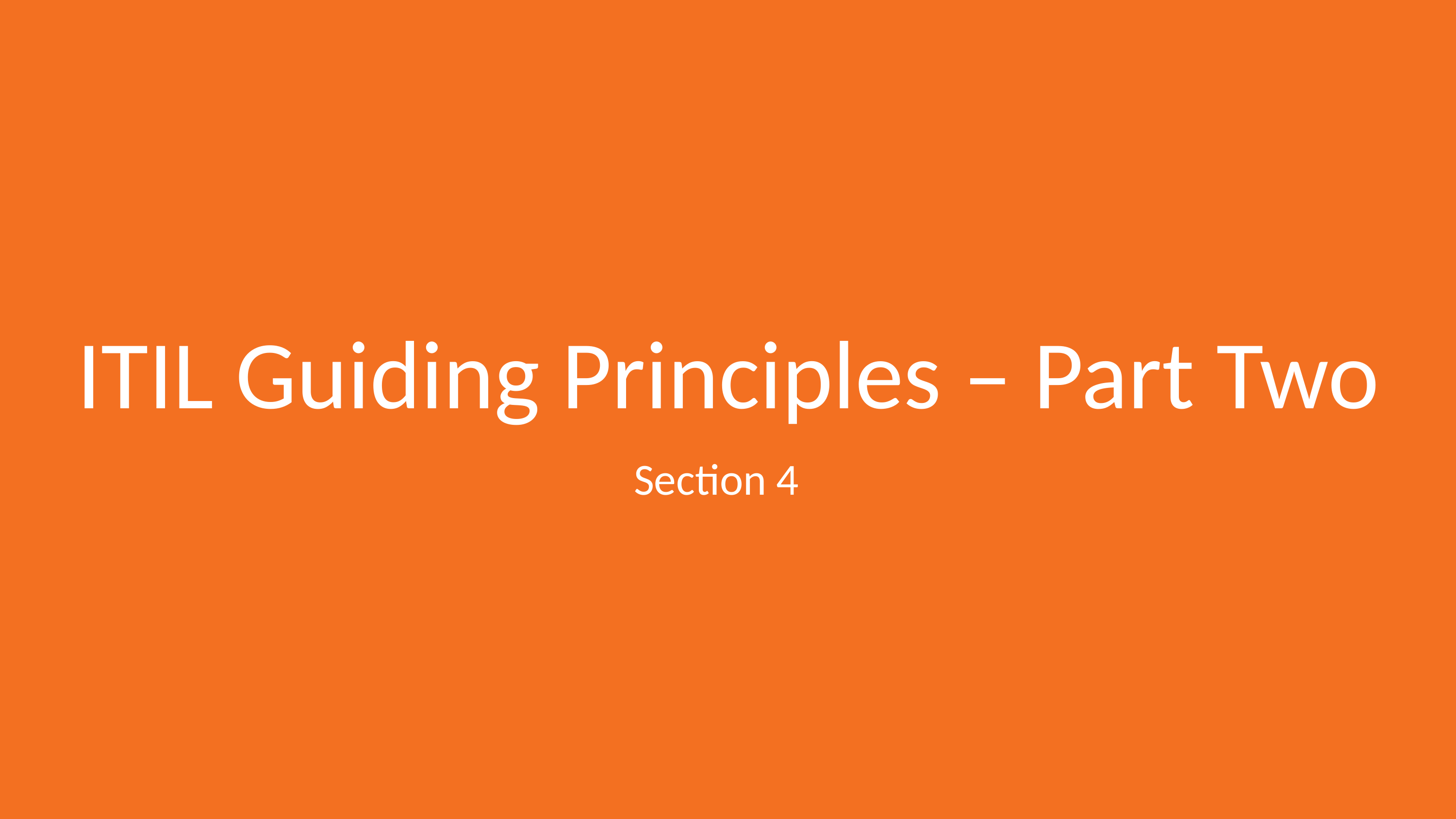

# ITIL Guiding Principles – Part Two
Section 4